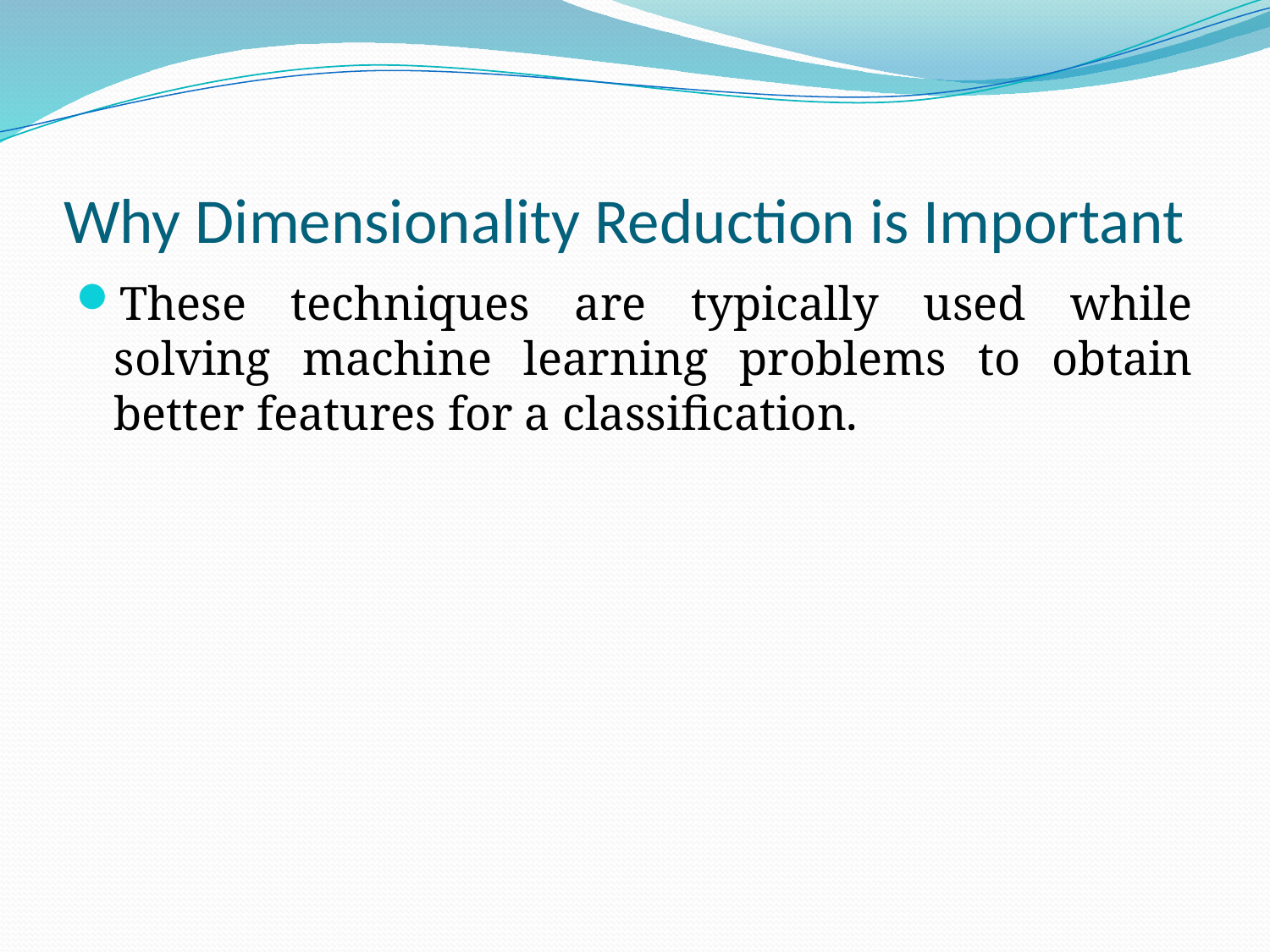

# Why Dimensionality Reduction is Important
These techniques are typically used while solving machine learning problems to obtain better features for a classification.